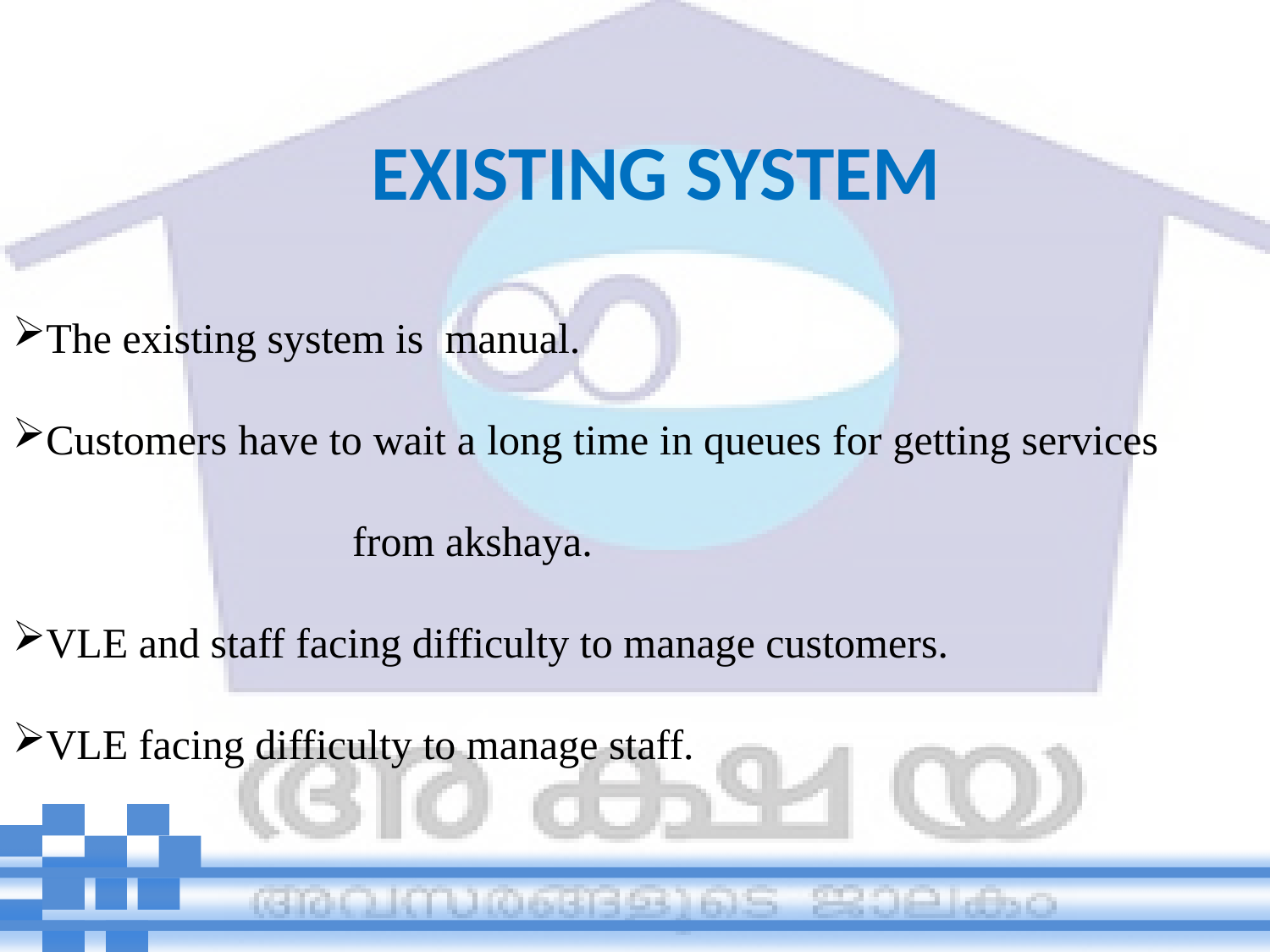

# EXISTING SYSTEM
The existing system is  manual.
Customers have to wait a long time in queues for getting services                                    from akshaya.
VLE and staff facing difficulty to manage customers.
VLE facing difficulty to manage staff.